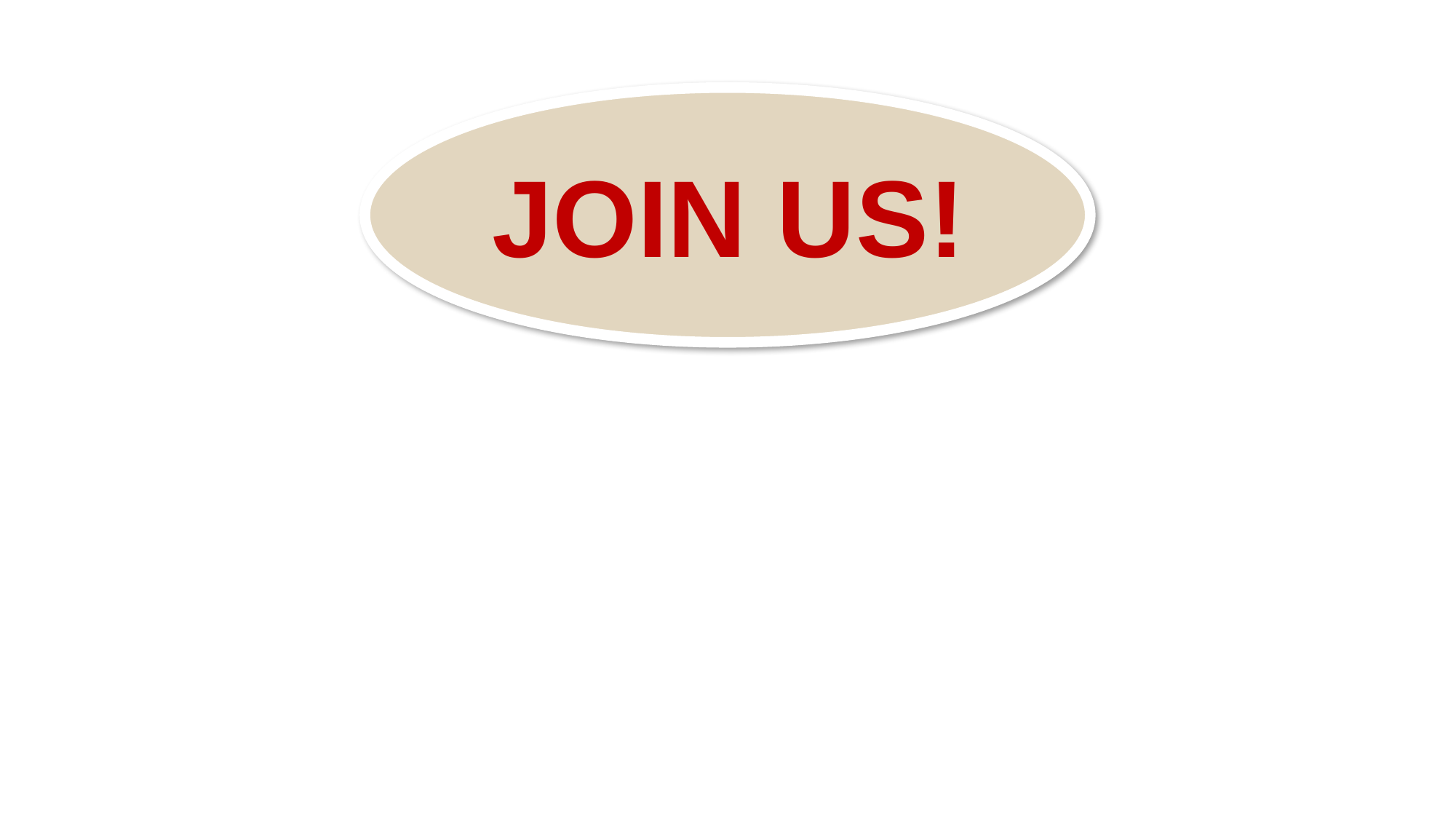

JOIN US!
If you would like to participate in the ACTIO field-test and have access to your own sandbox instance of ACTIO, or if you would just like to join our community, send an email to

actio@frms.io

For general information about our organization, our products and our work, visit our website at http://frms.io